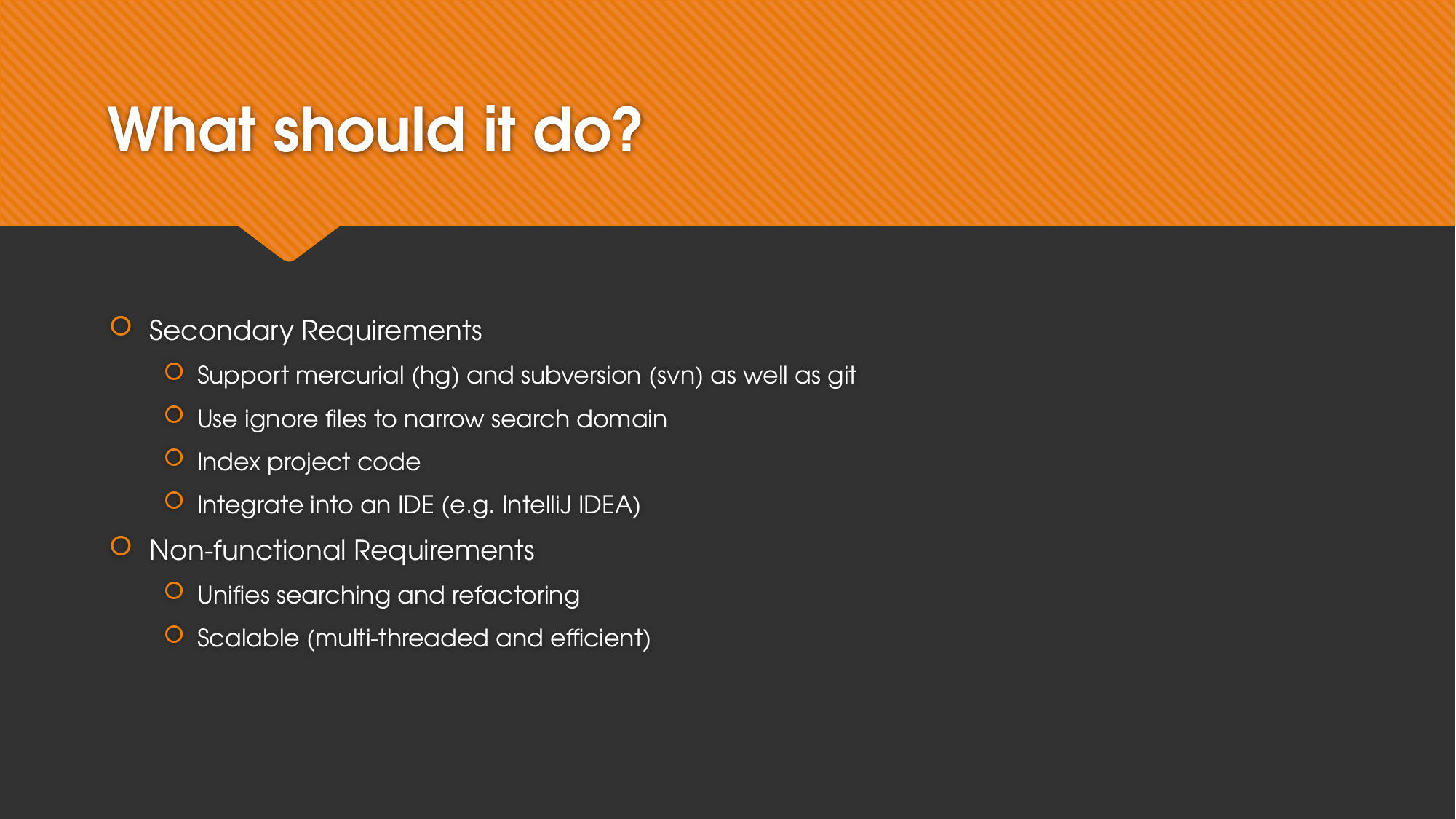

# What should it do?
Secondary Requirements
Support mercurial (hg) and subversion (svn) as well as git
Use ignore files to narrow search domain
Index project code
Integrate into an IDE (e.g. IntelliJ IDEA)
Non-functional Requirements
Unifies searching and refactoring
Scalable (multi-threaded and efficient)